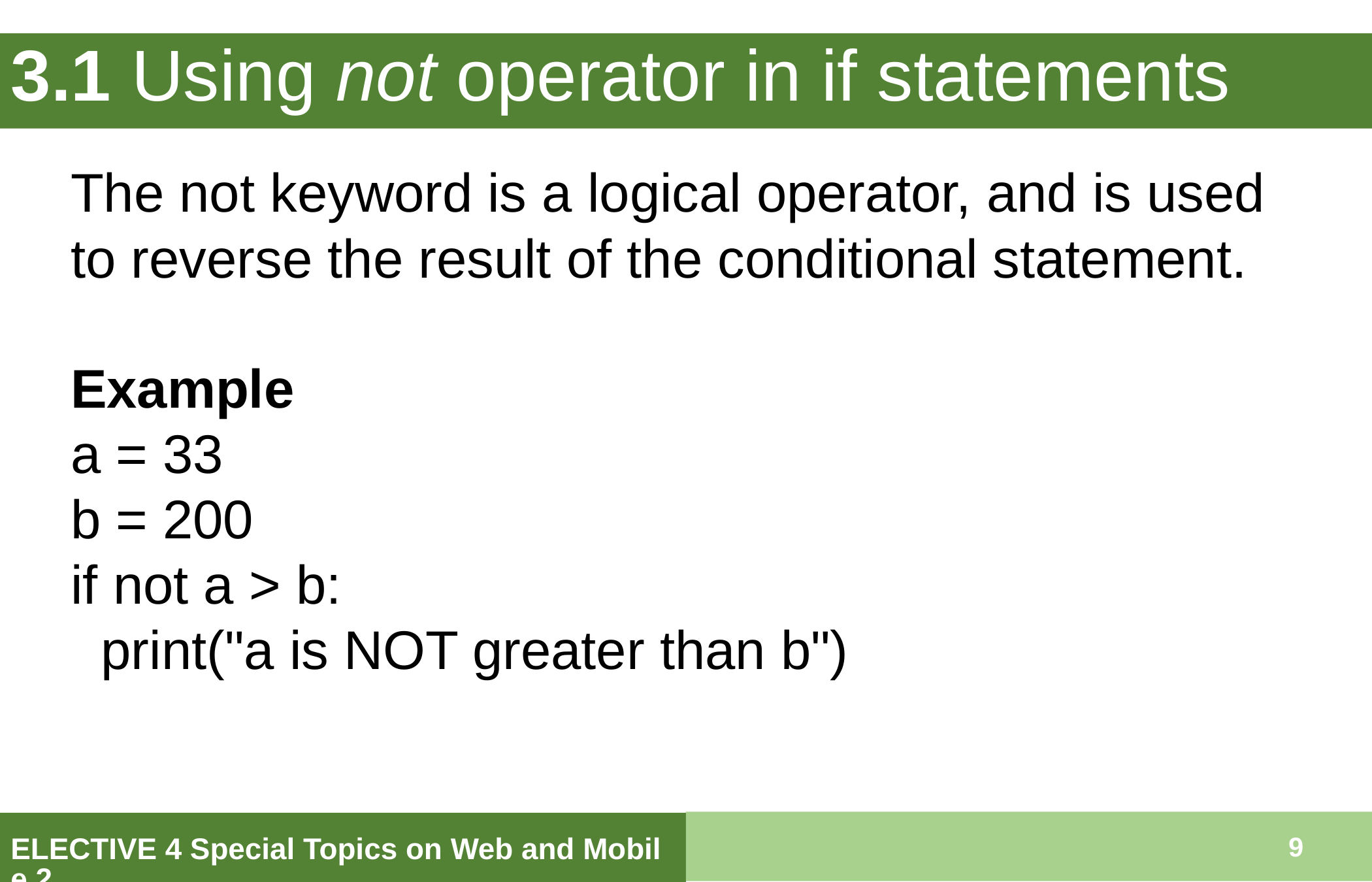

# 3.1 Using not operator in if statements
The not keyword is a logical operator, and is used to reverse the result of the conditional statement.

Example
a = 33
b = 200
if not a > b:
  print("a is NOT greater than b")

ELECTIVE 4 Special Topics on Web and Mobile 2
9